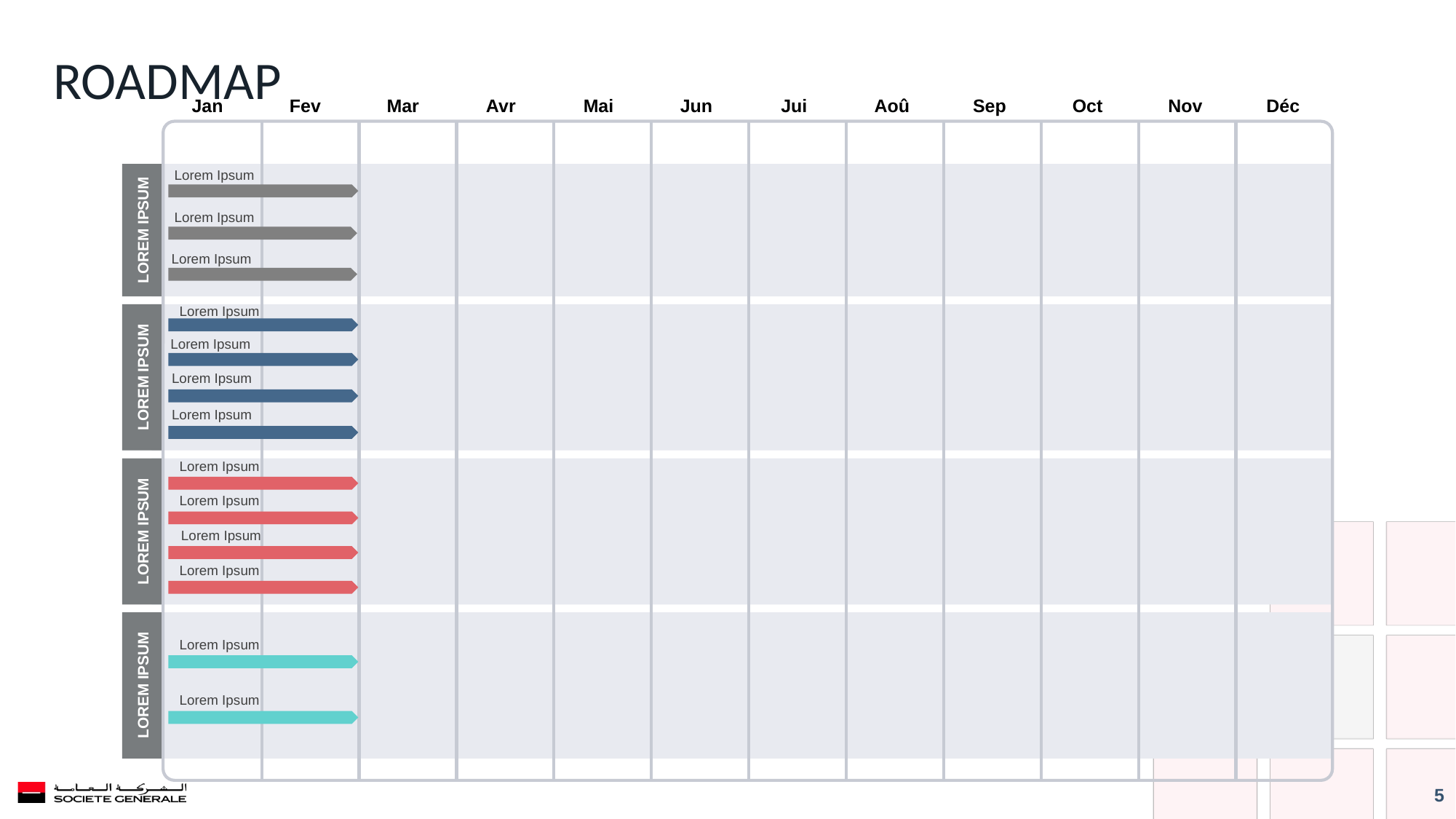

Roadmap
Jan
Fev
Mar
Avr
Mai
Jun
Jui
Aoû
Sep
Oct
Nov
Déc

Lorem Ipsum

LOREM IPSUM

Lorem Ipsum

Lorem Ipsum

Lorem Ipsum

LOREM IPSUM

Lorem Ipsum

Lorem Ipsum

Lorem Ipsum

Lorem Ipsum

LOREM IPSUM

Lorem Ipsum

Lorem Ipsum

Lorem Ipsum

LOREM IPSUM
Lorem Ipsum

Lorem Ipsum

5